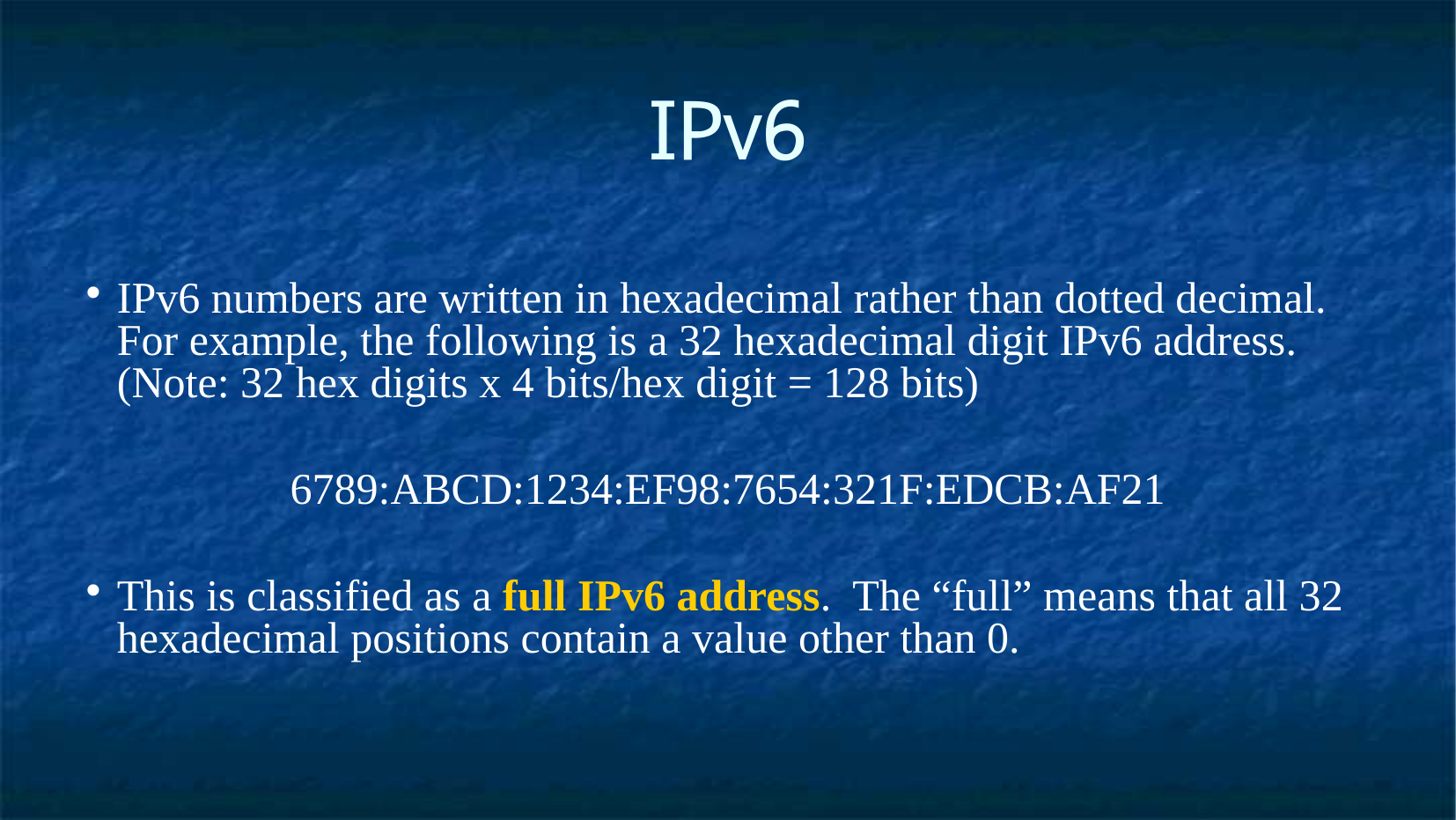

IPv6
IPv6 numbers are written in hexadecimal rather than dotted decimal.  For example, the following is a 32 hexadecimal digit IPv6 address.  (Note: 32 hex digits x 4 bits/hex digit = 128 bits)

6789:ABCD:1234:EF98:7654:321F:EDCB:AF21

This is classified as a full IPv6 address.  The “full” means that all 32 hexadecimal positions contain a value other than 0.